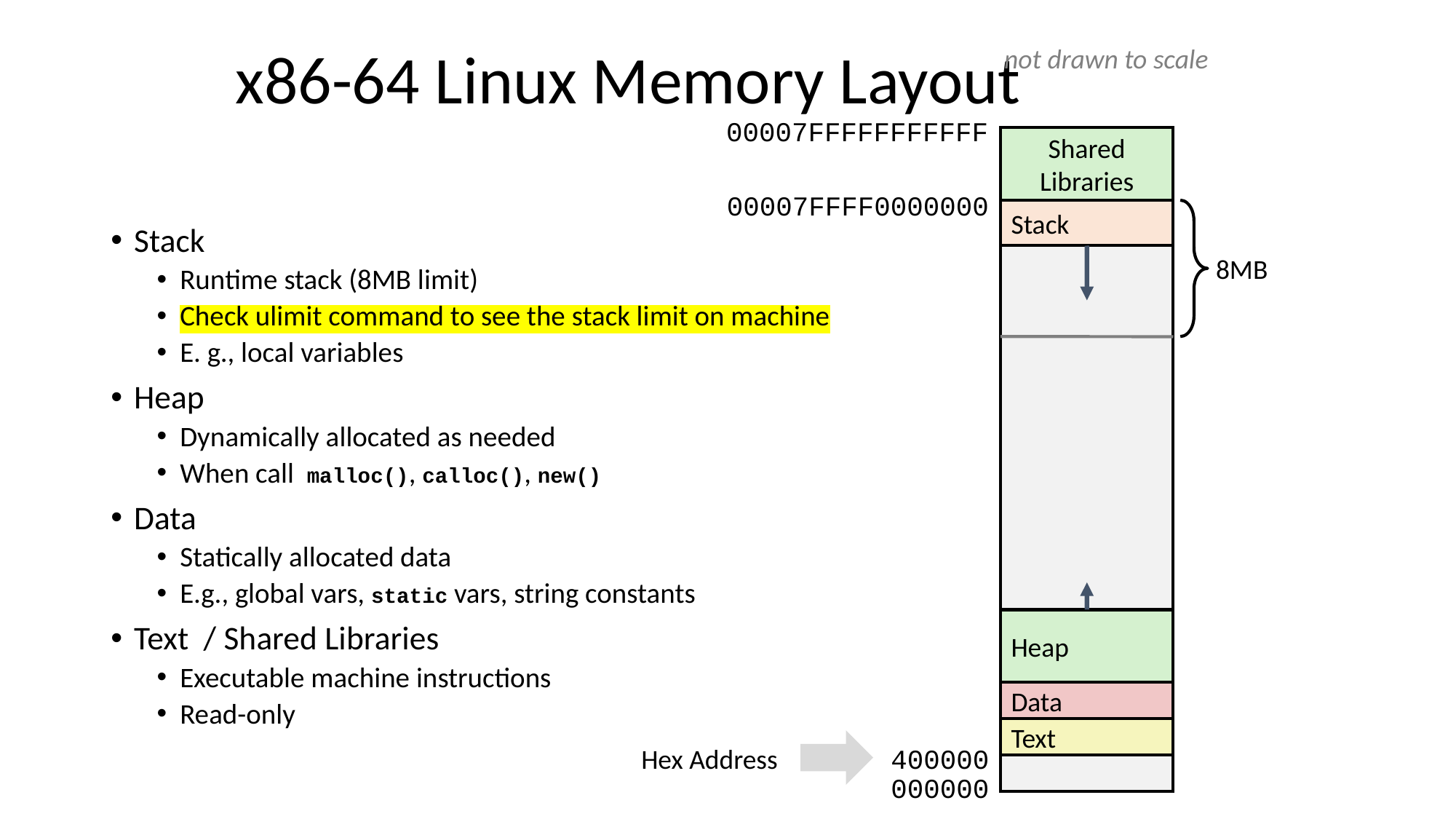

# x86-64 Linux Memory Layout
not drawn to scale
00007FFFFFFFFFFF

Shared
Libraries
00007FFFF0000000
Stack

Stack
Runtime stack (8MB limit)
Check ulimit command to see the stack limit on machine
E. g., local variables
Heap
Dynamically allocated as needed
When call  malloc(), calloc(), new()
Data
Statically allocated data
E.g., global vars, static vars, string constants
Text  / Shared Libraries
Executable machine instructions
Read-only

8MB

Heap
Data
Text

Hex Address
400000
000000